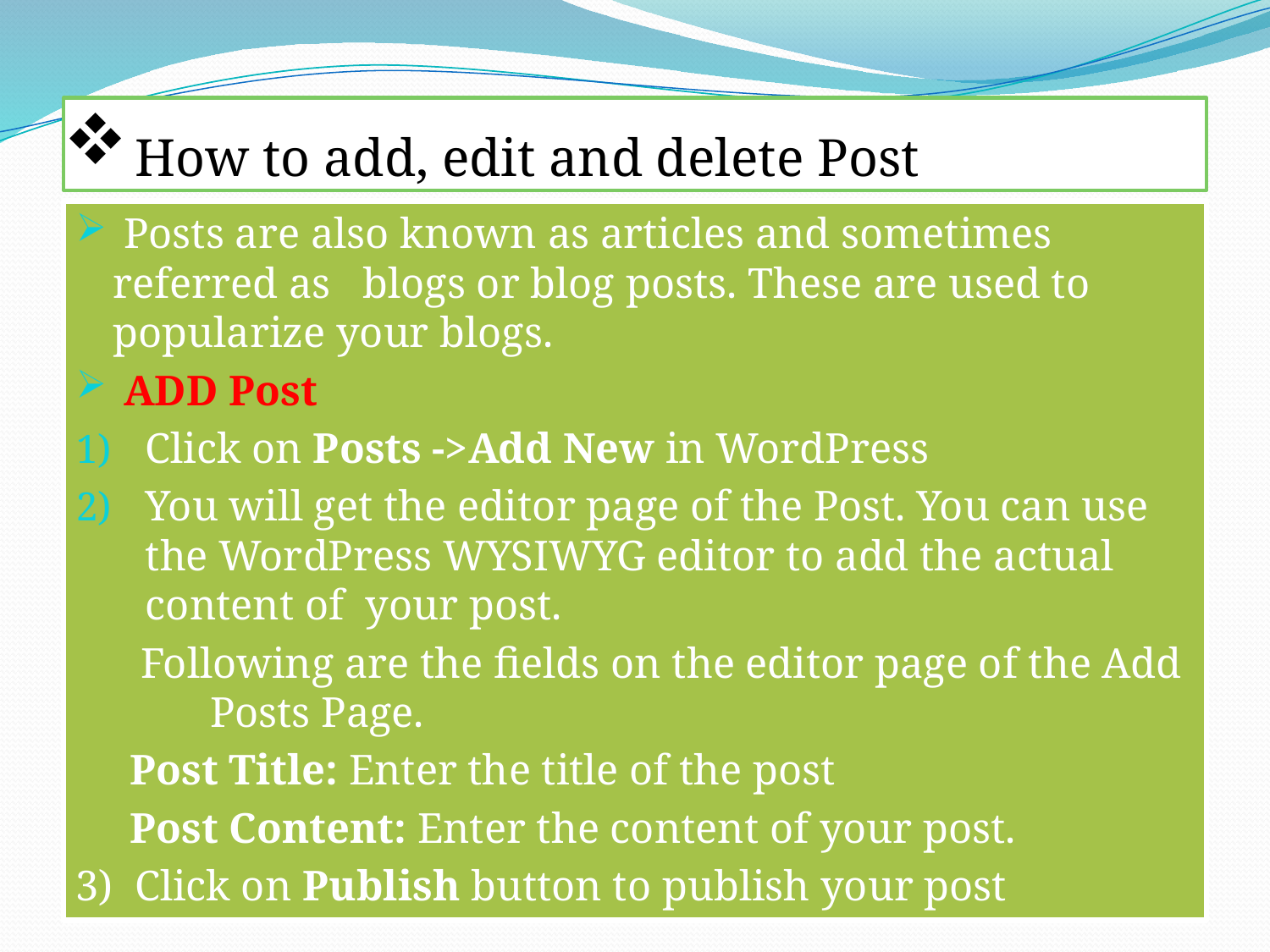

# How to add, edit and delete Post
 Posts are also known as articles and sometimes referred as   blogs or blog posts. These are used to popularize your blogs.
 ADD Post
Click on Posts ->Add New in WordPress
You will get the editor page of the Post. You can use the WordPress WYSIWYG editor to add the actual content of  your post.
      Following are the fields on the editor page of the Add           Posts Page.
     Post Title: Enter the title of the post
     Post Content: Enter the content of your post.
3)  Click on Publish button to publish your post